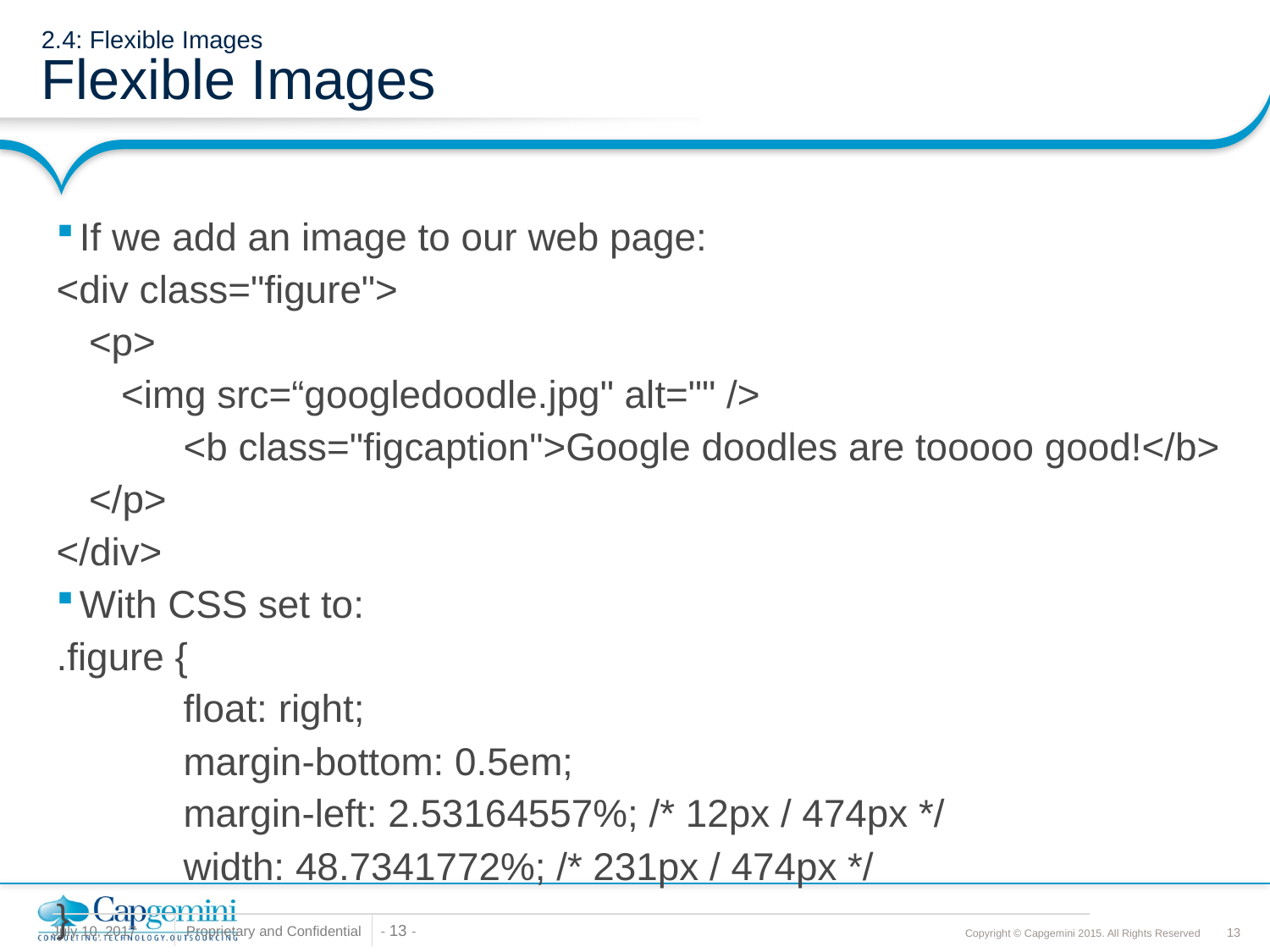

# 2.4: Flexible Images Flexible Images
If we add an image to our web page:
<div class="figure">
   <p>
      <img src=“googledoodle.jpg" alt="" />
 	<b class="figcaption">Google doodles are tooooo good!</b>
   </p>
</div>
With CSS set to:
.figure {
	float: right;
	margin-bottom: 0.5em;
	margin-left: 2.53164557%; /* 12px / 474px */
	width: 48.7341772%; /* 231px / 474px */
}